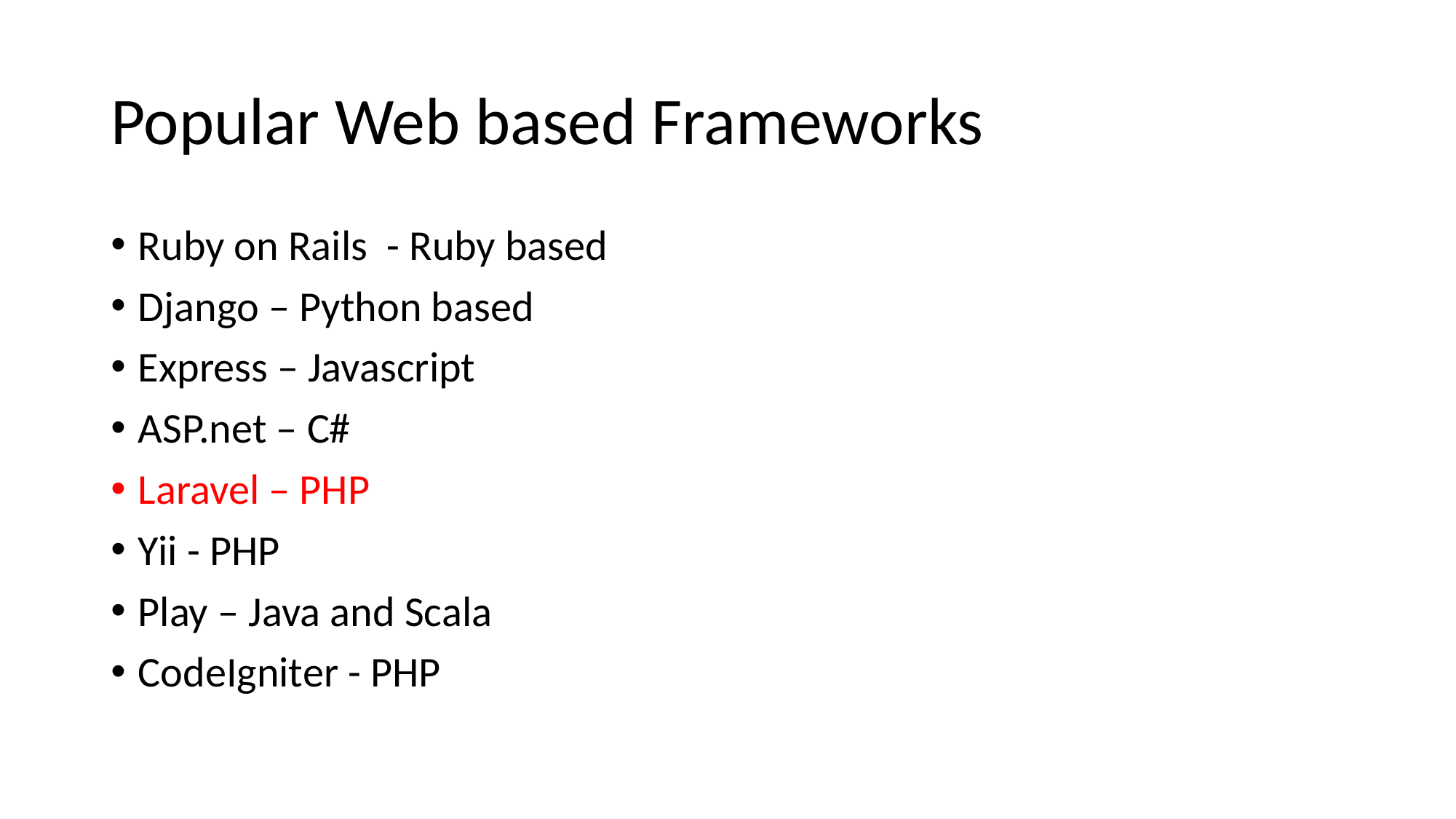

# Popular Web based Frameworks
Ruby on Rails  - Ruby based
Django – Python based
Express – Javascript
ASP.net – C#
Laravel – PHP
Yii - PHP
Play – Java and Scala
CodeIgniter - PHP